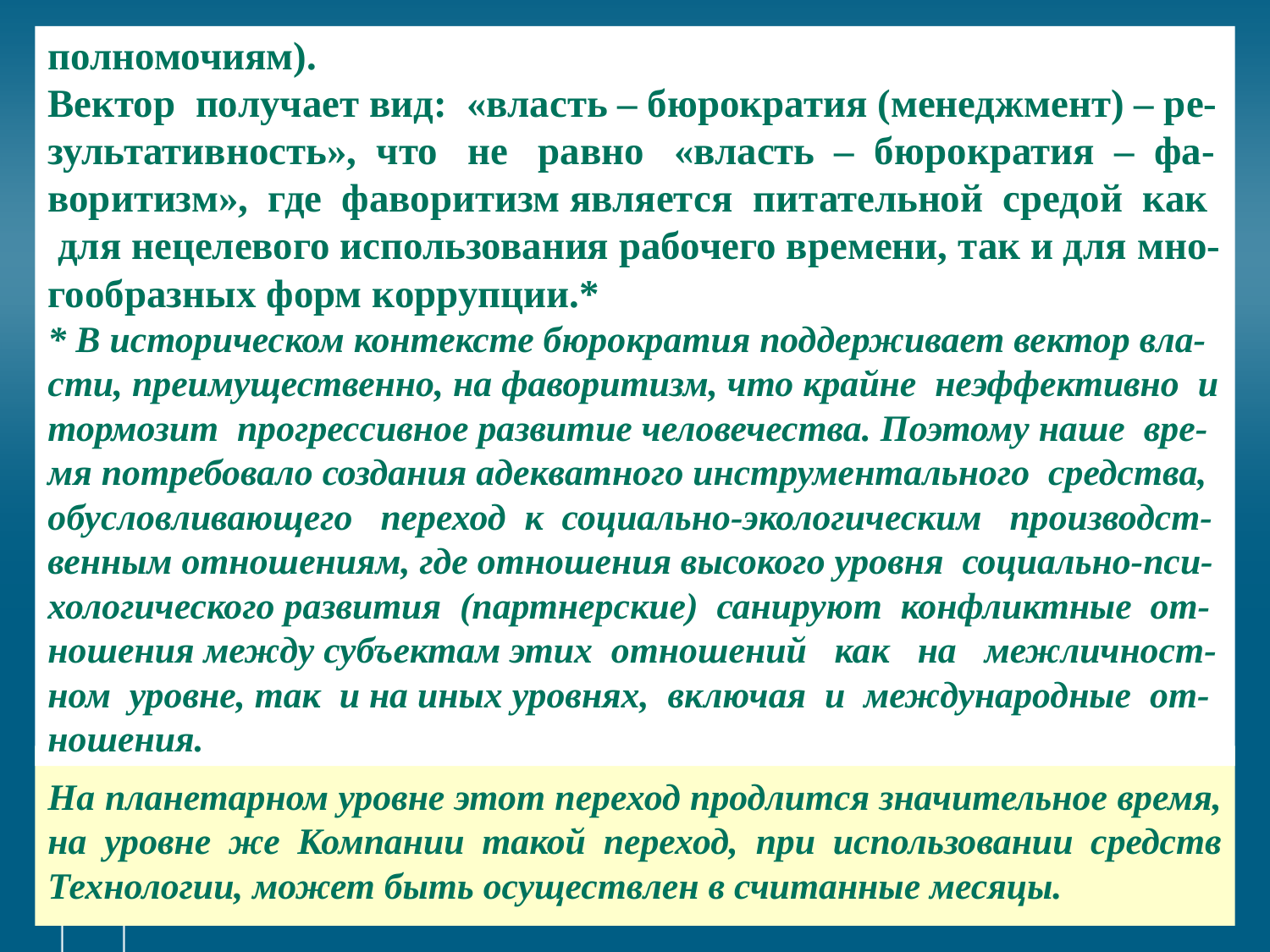

# полномочиям). Вектор  получает вид:  «власть – бюрократия (менеджмент) – ре-зультативность»,  что   не   равно   «власть  –  бюрократия  –  фа-воритизм»,  где  фаворитизм является  питательной  средой  как   для нецелевого использования рабочего времени, так и для мно-гообразных форм коррупции.* * В историческом контексте бюрократия поддерживает вектор вла-сти, преимущественно, на фаворитизм, что крайне  неэффективно  и тормозит  прогрессивное развитие человечества. Поэтому наше  вре-мя потребовало создания адекватного инструментального  средства, обусловливающего   переход  к  социально-экологическим   производст-венным отношениям, где отношения высокого уровня  социально-пси-хологического развития  (партнерские)  санируют  конфликтные  от-ношения между субъектам этих  отношений   как   на   межличност-ном  уровне, так  и на иных уровнях,  включая  и  международные  от-ношения.

На планетарном уровне этот переход продлится значительное время, на уровне же Компании такой переход, при использовании средств Технологии, может быть осуществлен в считанные месяцы.